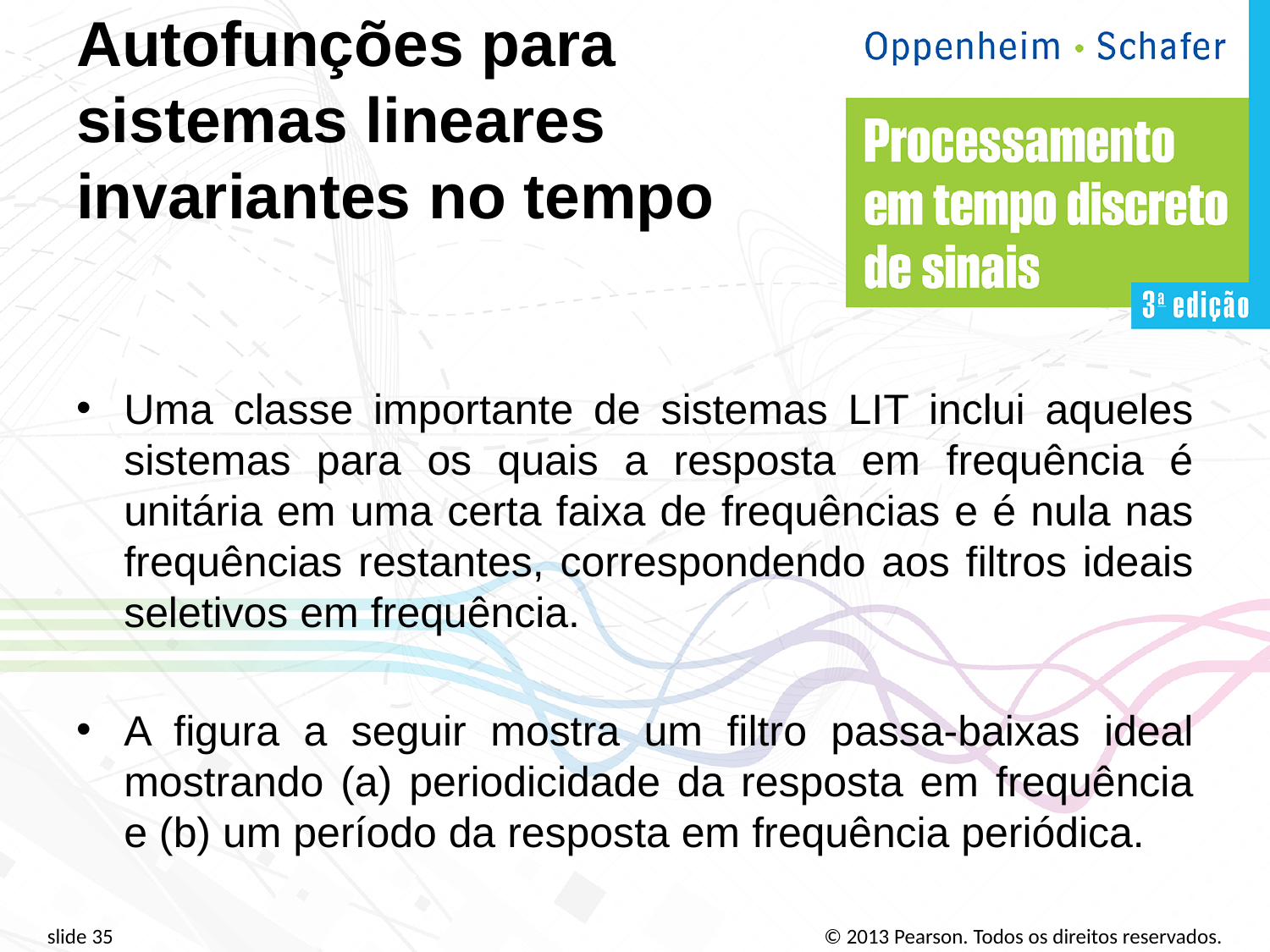

Autofunções para sistemas lineares invariantes no tempo

Uma classe importante de sistemas LIT inclui aqueles sistemas para os quais a resposta em frequência é unitária em uma certa faixa de frequências e é nula nas frequências restantes, correspondendo aos filtros ideais seletivos em frequência.

A figura a seguir mostra um filtro passa-baixas ideal mostrando (a) periodicidade da resposta em frequência e (b) um período da resposta em frequência periódica.